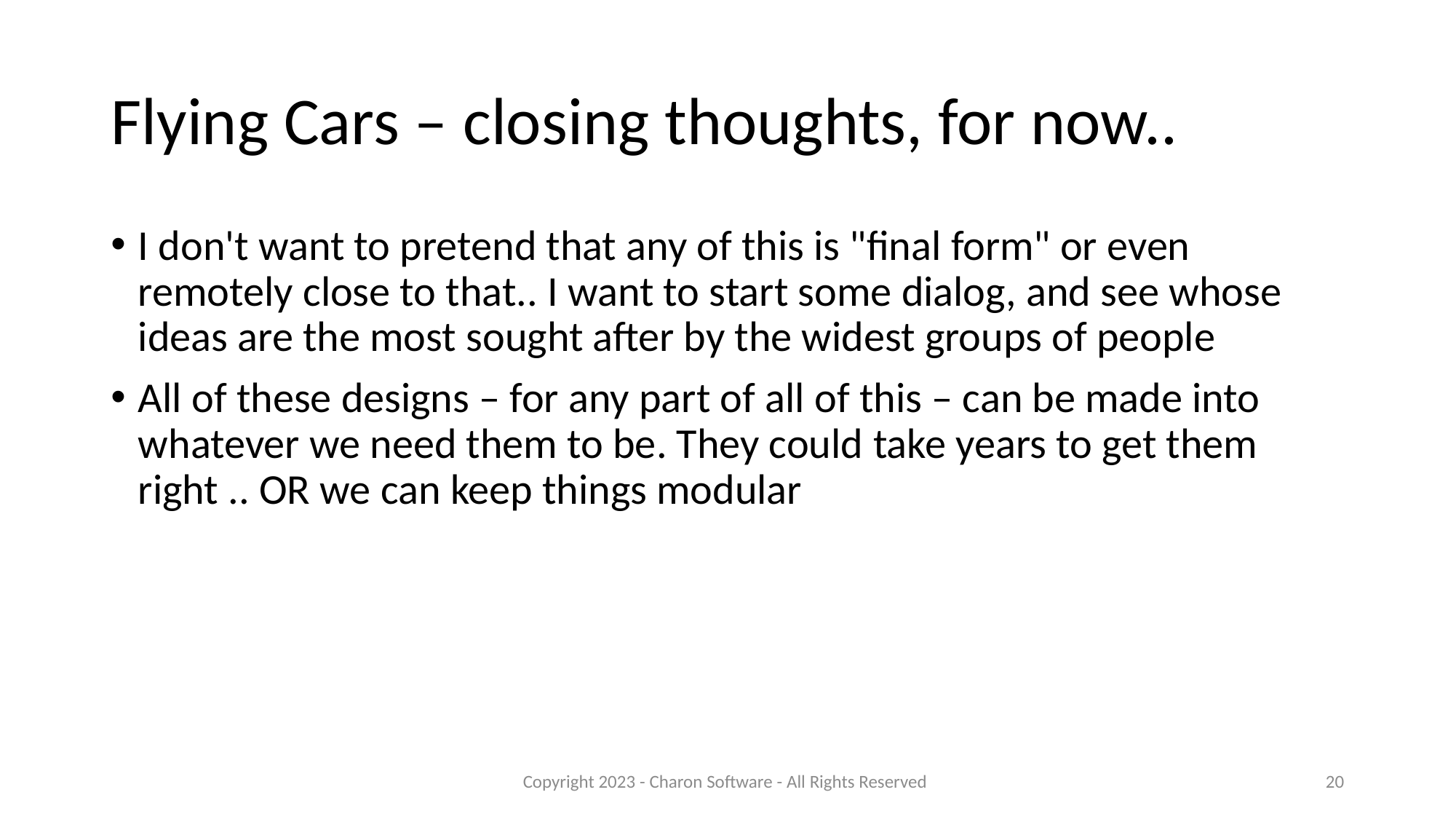

# Flying Cars – closing thoughts, for now..
I don't want to pretend that any of this is "final form" or even remotely close to that.. I want to start some dialog, and see whose ideas are the most sought after by the widest groups of people
All of these designs – for any part of all of this – can be made into whatever we need them to be. They could take years to get them right .. OR we can keep things modular
Copyright 2023 - Charon Software - All Rights Reserved
20